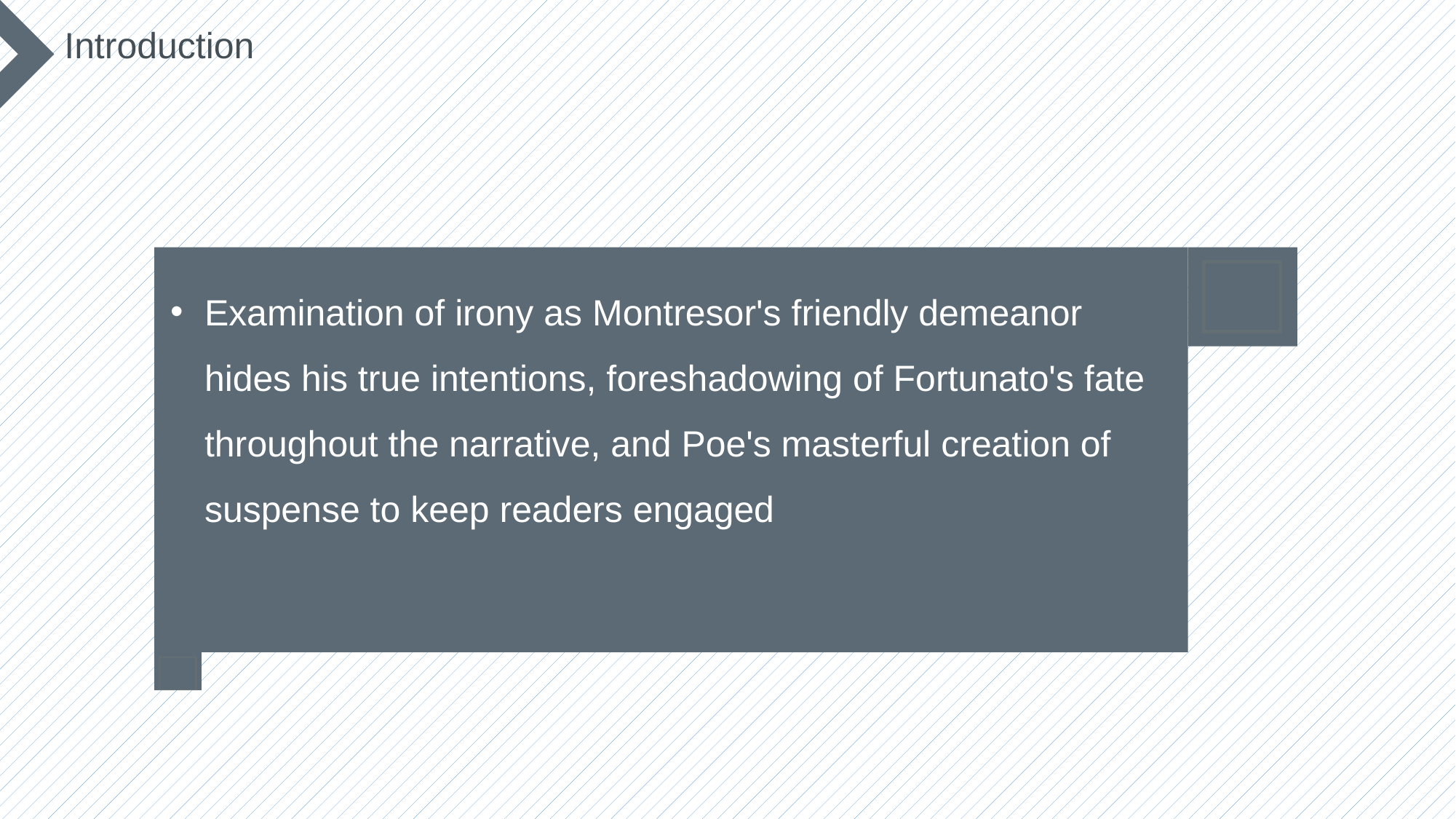

Introduction

Examination of irony as Montresor's friendly demeanor hides his true intentions, foreshadowing of Fortunato's fate throughout the narrative, and Poe's masterful creation of suspense to keep readers engaged